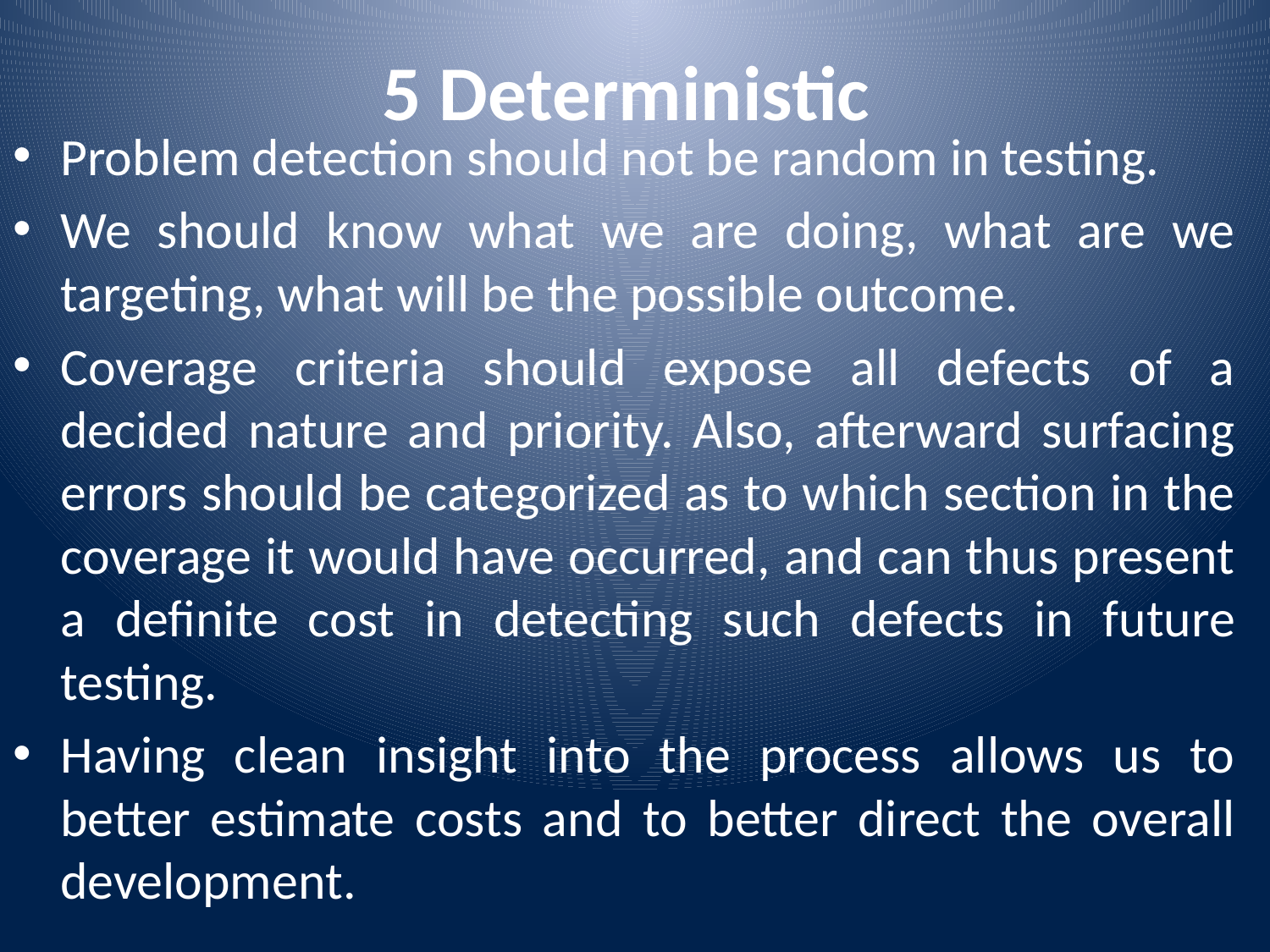

# 5 Deterministic
Problem detection should not be random in testing.
We should know what we are doing, what are we targeting, what will be the possible outcome.
Coverage criteria should expose all defects of a decided nature and priority. Also, afterward surfacing errors should be categorized as to which section in the coverage it would have occurred, and can thus present a definite cost in detecting such defects in future testing.
Having clean insight into the process allows us to better estimate costs and to better direct the overall development.